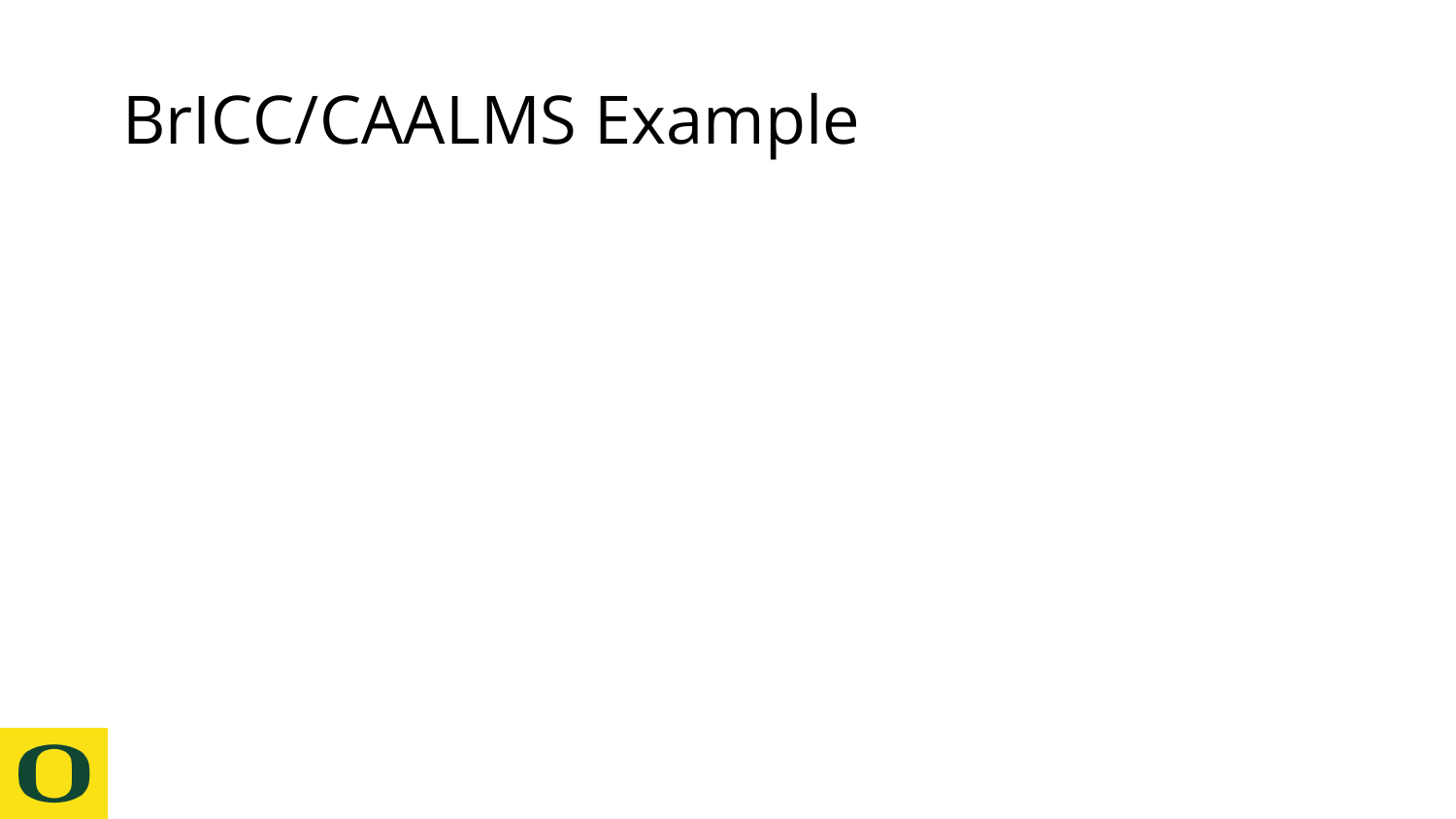

# BrICC/CAALMS Example
LTG: RURO will demonstrate the ability to independently schedule at least 3 re-occurring events utilizing external aid training by the end of Summer term 2021
STO: RURO will demonstrate the ability to independently schedule at least 1 re-occurring appointment/medications on the Google calendar and the Amazon Alexa app by the end of Summer term 2021
STO: RURO will demonstrate the ability to independently schedule at least 2 re-occurring appointments/medications on the Google calendar and the Amazon Alexa app by the end of the Summer term 2021